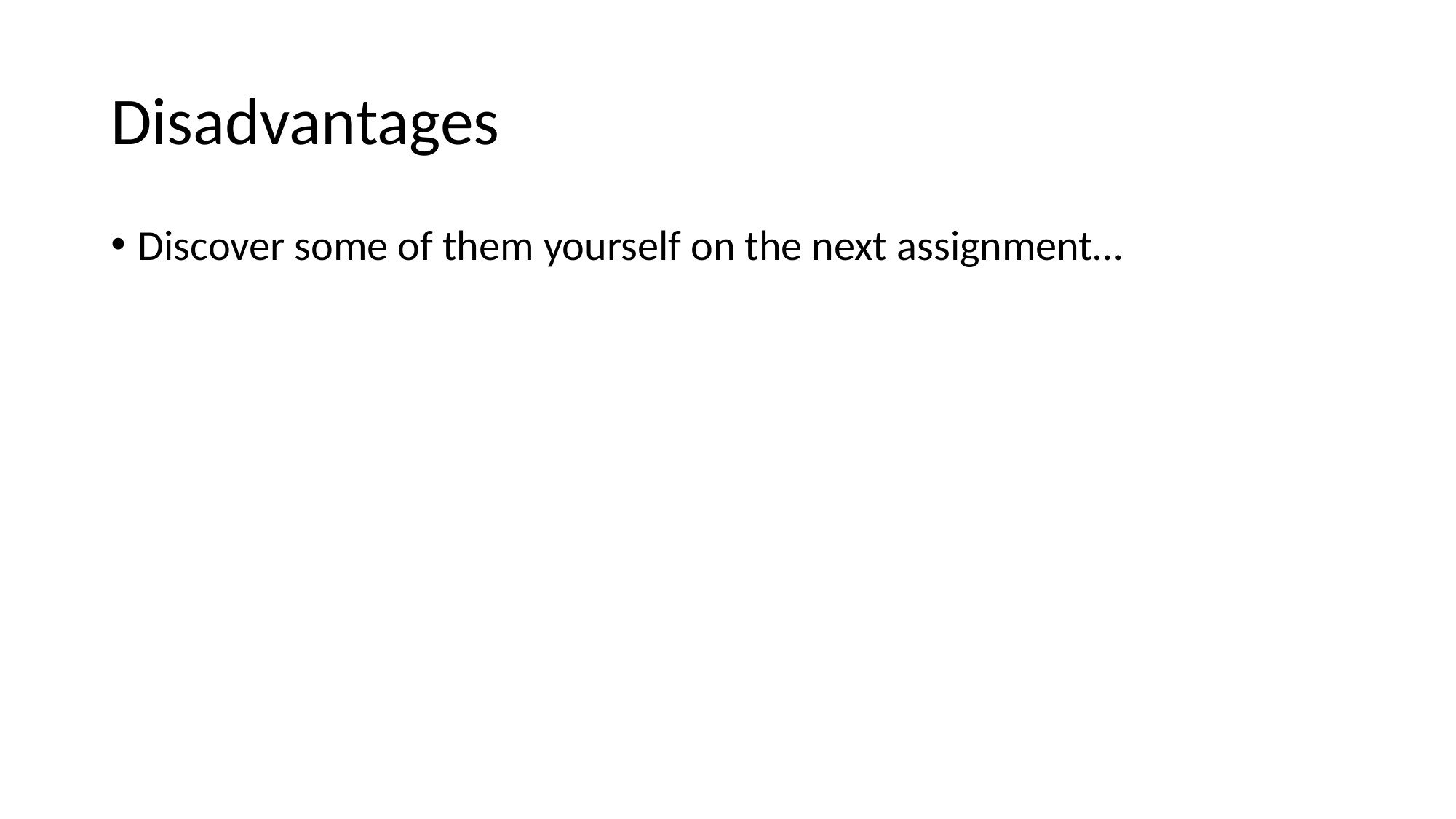

# Disadvantages
Discover some of them yourself on the next assignment…